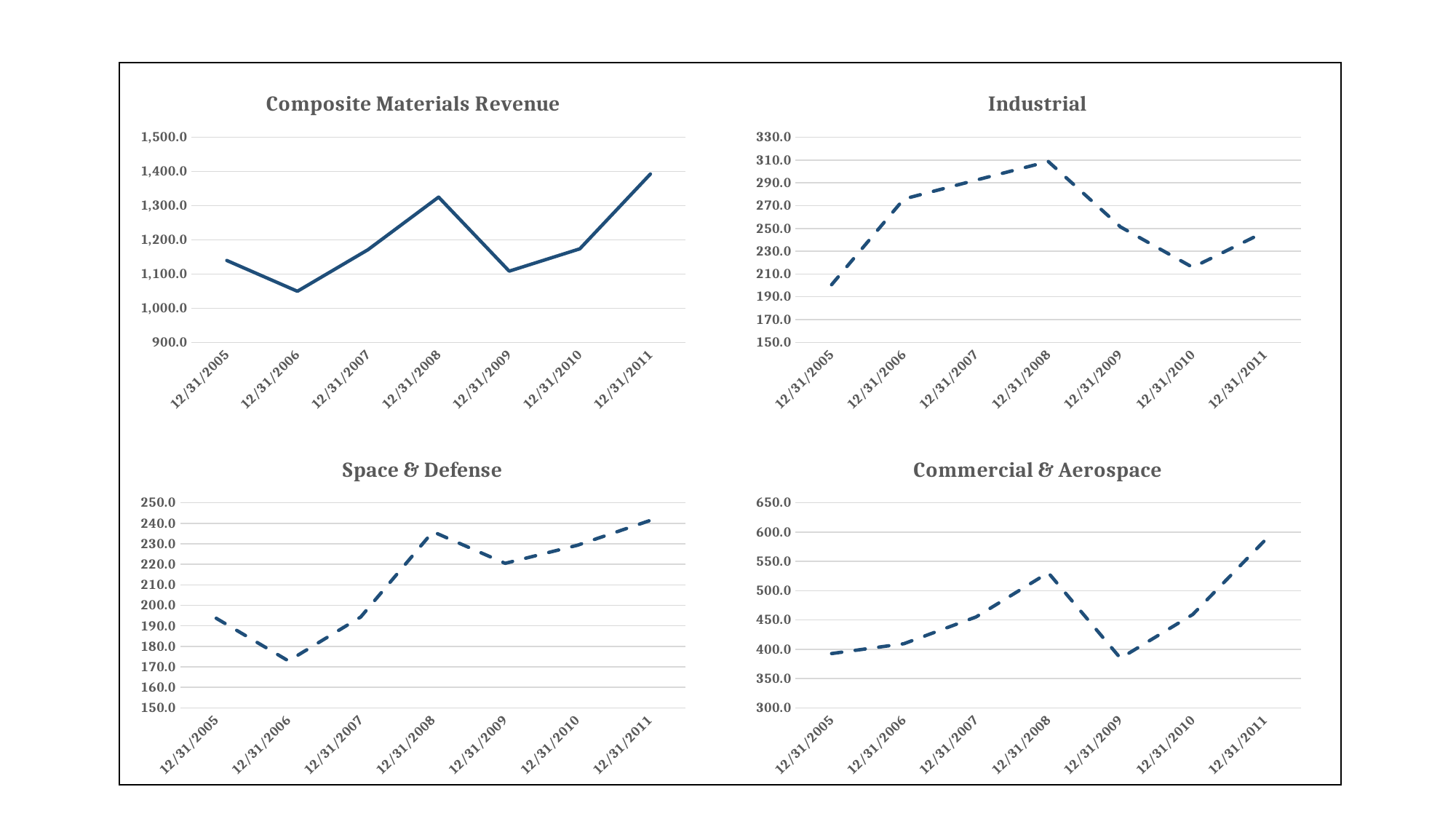

# Recessionary Analysis -  CM 2015 - 2011

### Chart: Composite Materials Revenue

| Category | Revenue |
|---|---|
| 12/31/2005 | 1139.5 |
| 12/31/2006 | 1049.5 |
| 12/31/2007 | 1171.1 |
| 12/31/2008 | 1324.9 |
| 12/31/2009 | 1108.3 |
| 12/31/2010 | 1173.6 |
| 12/31/2011 | 1392.4 |

### Chart:

| Category |     Industrial |
|---|---|
| 12/31/2005 | 200.6 |
| 12/31/2006 | 275.8 |
| 12/31/2007 | 292.4 |
| 12/31/2008 | 308.7 |
| 12/31/2009 | 251.3 |
| 12/31/2010 | 215.8 |
| 12/31/2011 | 247.1 |

### Chart:

| Category |     Space & Defense |
|---|---|
| 12/31/2005 | 193.7 |
| 12/31/2006 | 172.9 |
| 12/31/2007 | 194.3 |
| 12/31/2008 | 235.9 |
| 12/31/2009 | 220.5 |
| 12/31/2010 | 229.3 |
| 12/31/2011 | 241.3 |

### Chart:

| Category |     Commercial & Aerospace |
|---|---|
| 12/31/2005 | 392.7 |
| 12/31/2006 | 409.5 |
| 12/31/2007 | 455.2 |
| 12/31/2008 | 530.7 |
| 12/31/2009 | 384.7 |
| 12/31/2010 | 459.4 |
| 12/31/2011 | 586.1 |